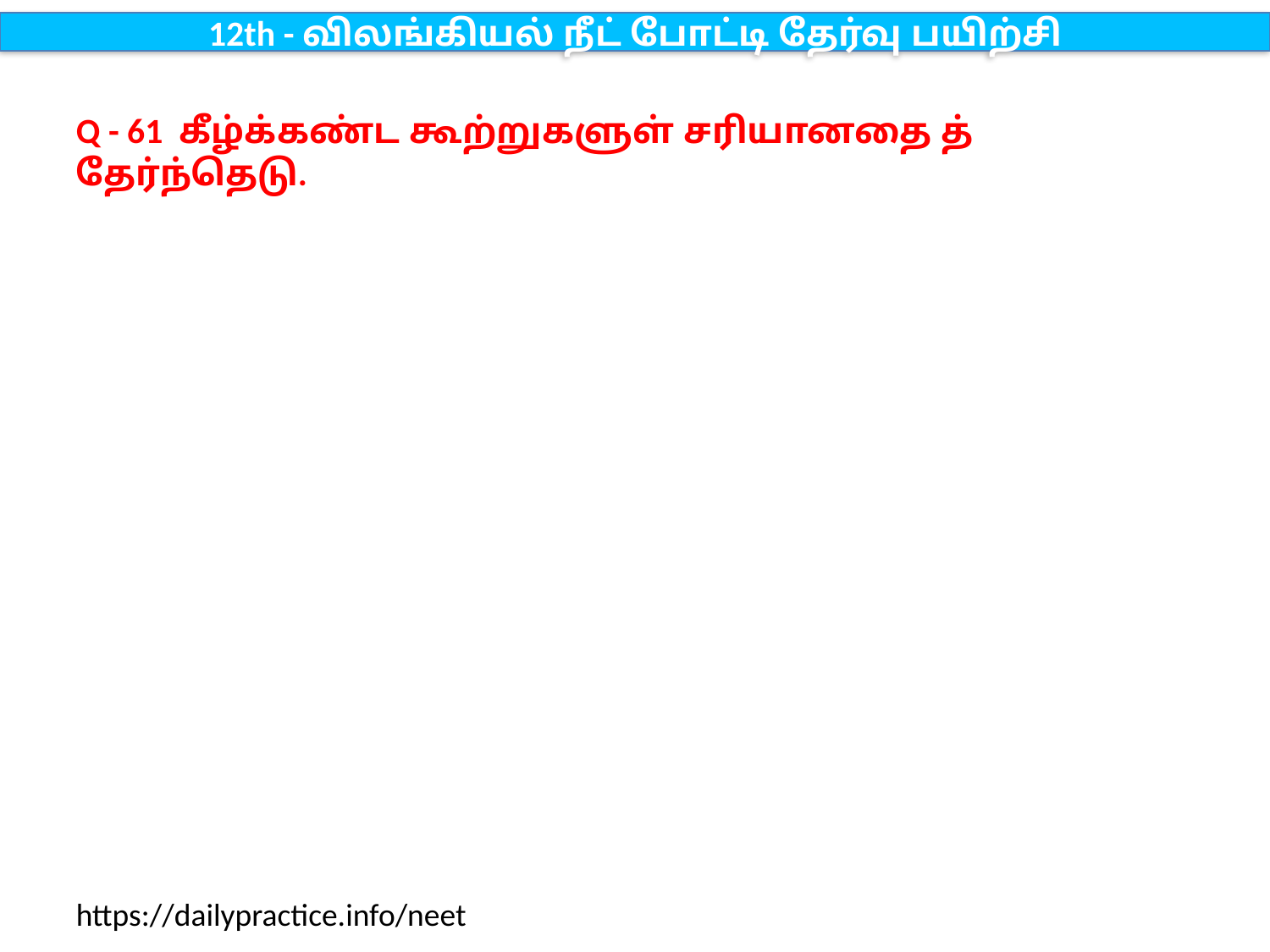

12th - விலங்கியல் நீட் போட்டி தேர்வு பயிற்சி

Q - 61  கீழ்க்கண்ட கூற்றுகளுள் சரியானதை த் தேர்ந்தெடு.

https://dailypractice.info/neet